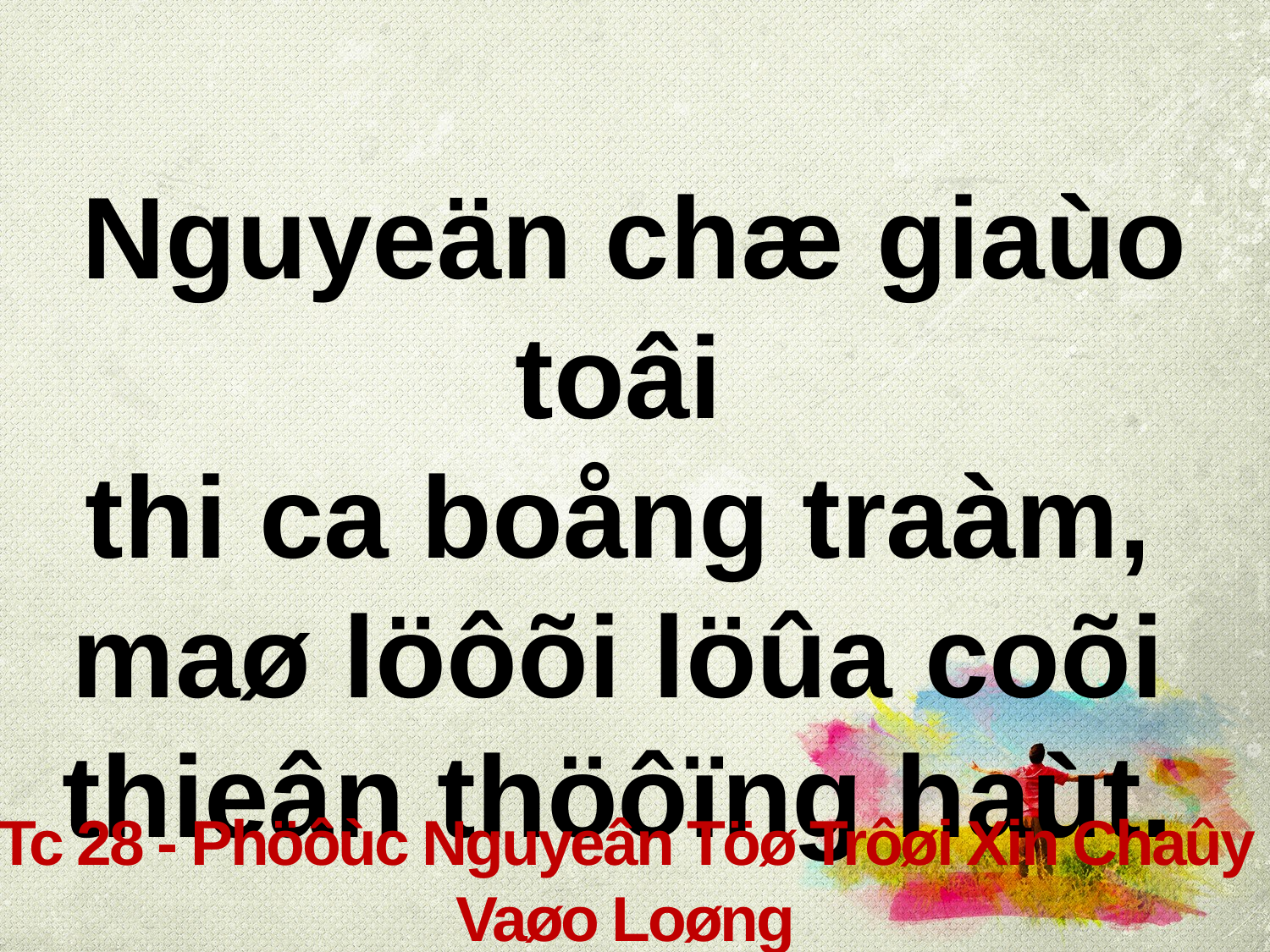

Nguyeän chæ giaùo toâi
thi ca boång traàm,
maø löôõi löûa coõi
thieân thöôïng haùt.
Tc 28 - Phöôùc Nguyeân Töø Trôøi Xin Chaûy Vaøo Loøng